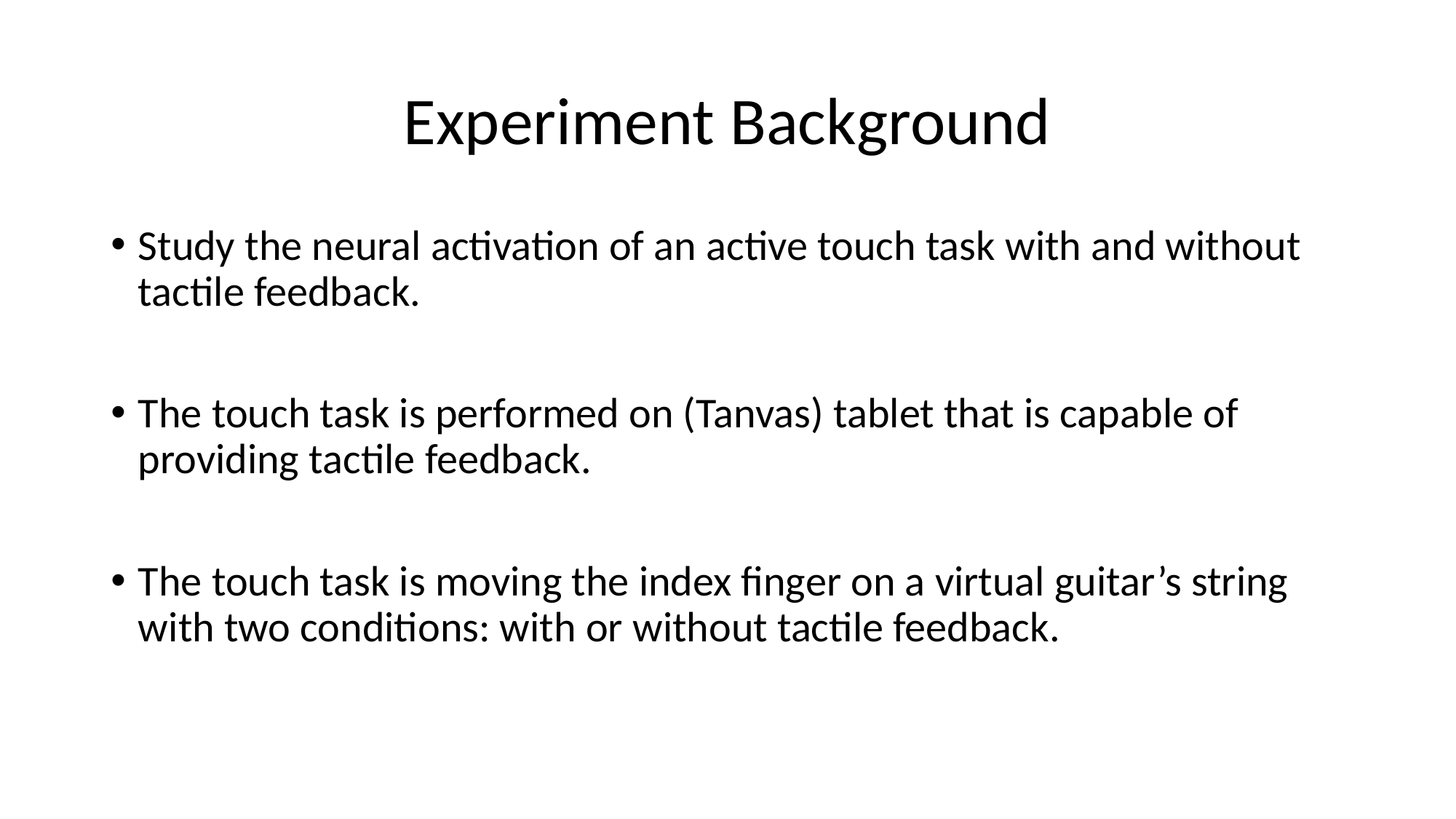

# Experiment Background
Study the neural activation of an active touch task with and without tactile feedback.

The touch task is performed on (Tanvas) tablet that is capable of providing tactile feedback.

The touch task is moving the index finger on a virtual guitar’s string with two conditions: with or without tactile feedback.